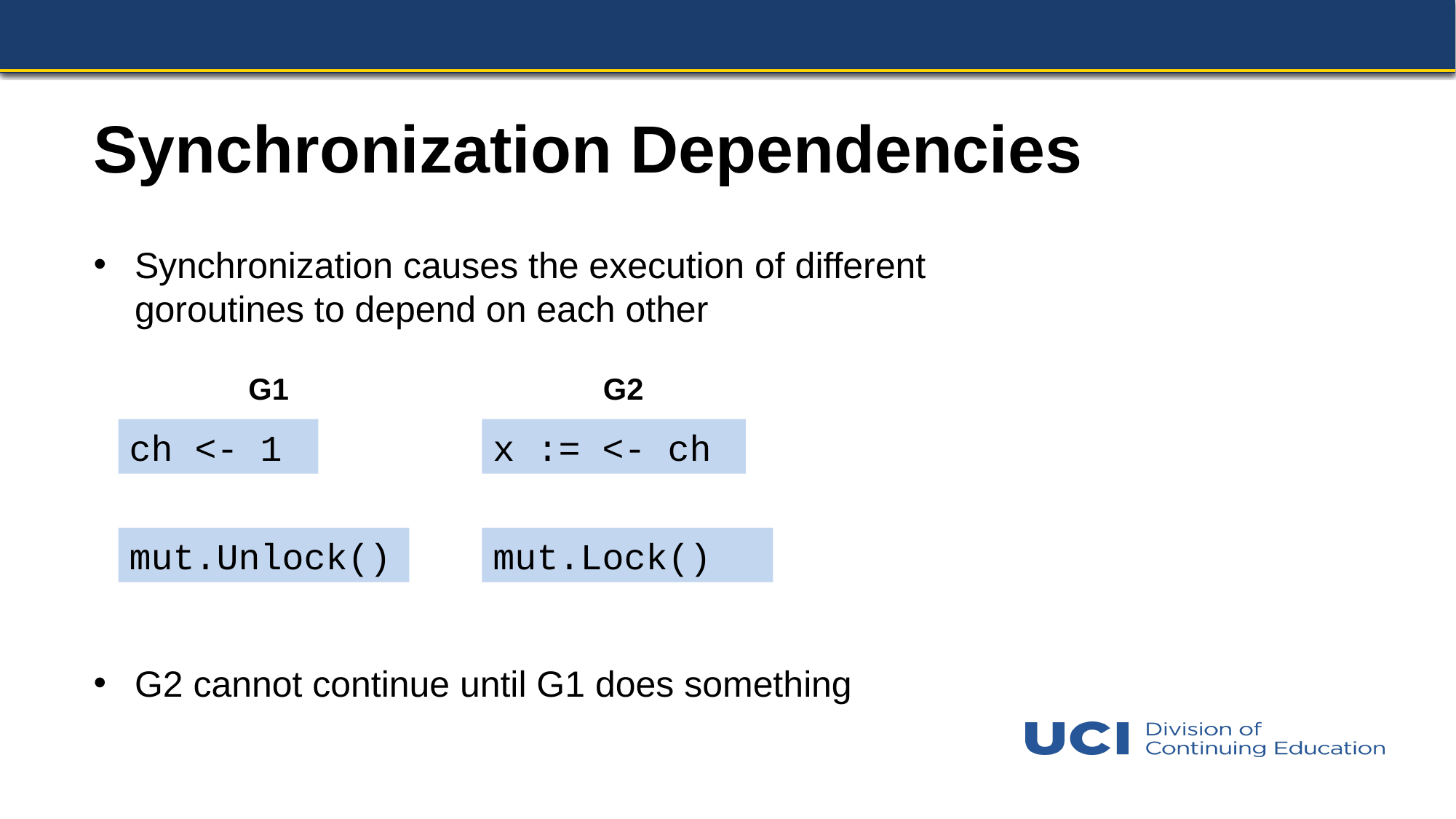

# Synchronization Dependencies
Synchronization causes the execution of different goroutines to depend on each other
G1
G2
ch <- 1
x := <- ch
mut.Unlock()
mut.Lock()
G2 cannot continue until G1 does something